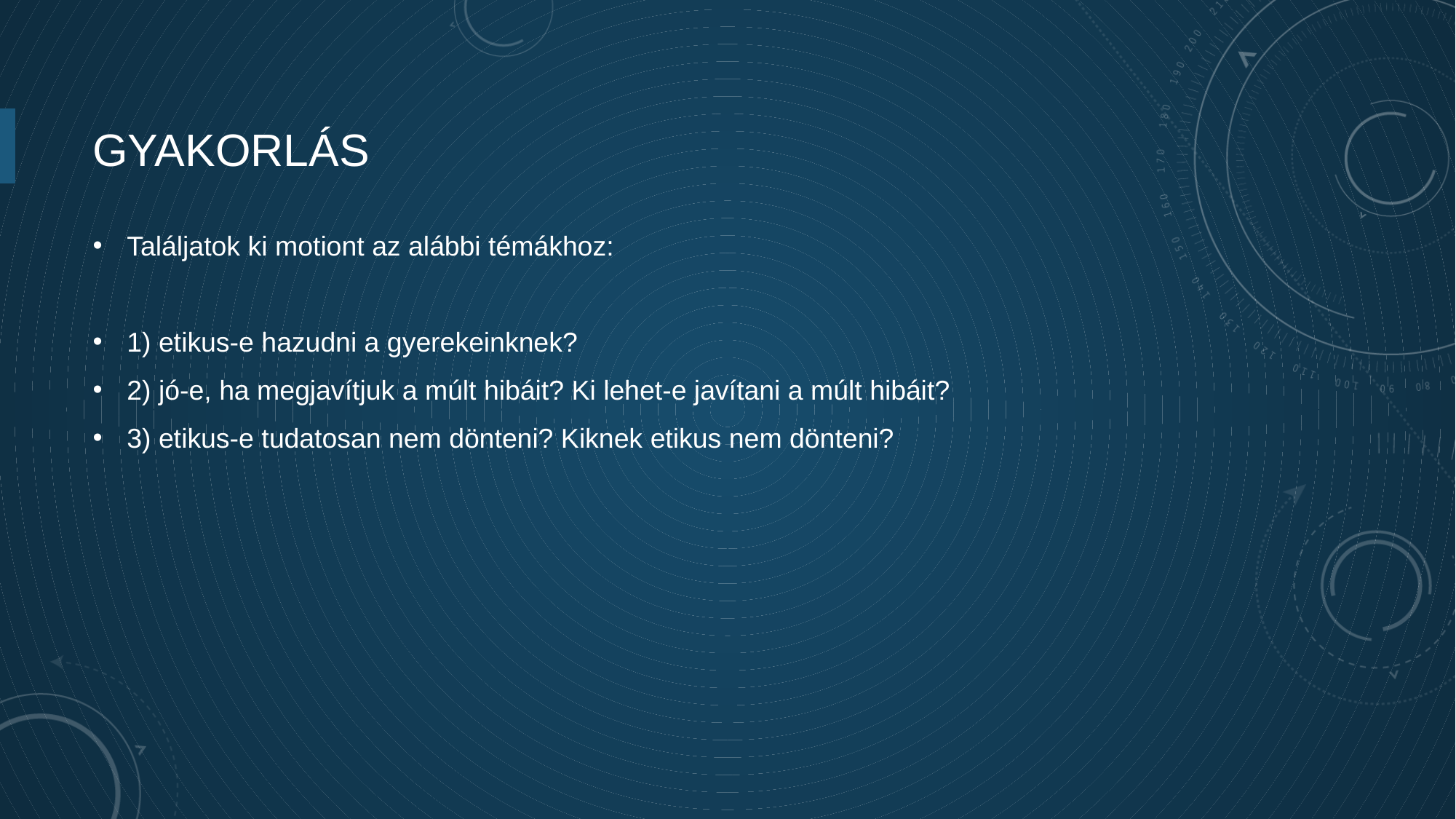

# gyakorlás
Találjatok ki motiont az alábbi témákhoz:

1) etikus-e hazudni a gyerekeinknek?
2) jó-e, ha megjavítjuk a múlt hibáit? Ki lehet-e javítani a múlt hibáit?
3) etikus-e tudatosan nem dönteni? Kiknek etikus nem dönteni?